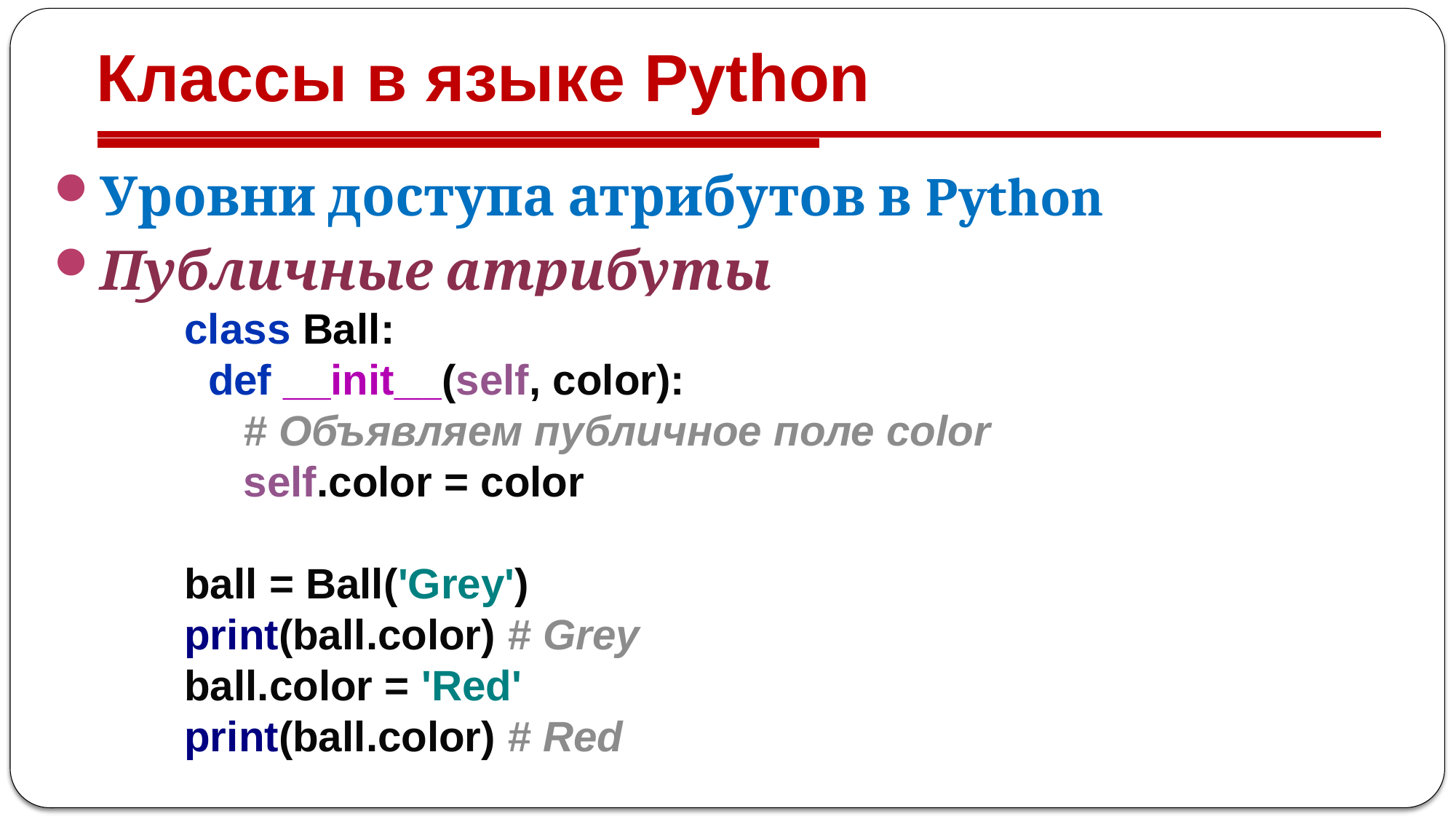

# Классы в языке Python
Уровни доступа атрибутов в Python
Публичные атрибуты

class Ball:
  def __init__(self, color):
     # Объявляем публичное поле color
     self.color = color
ball = Ball('Grey')
print(ball.color) # Grey
ball.color = 'Red'
print(ball.color) # Red